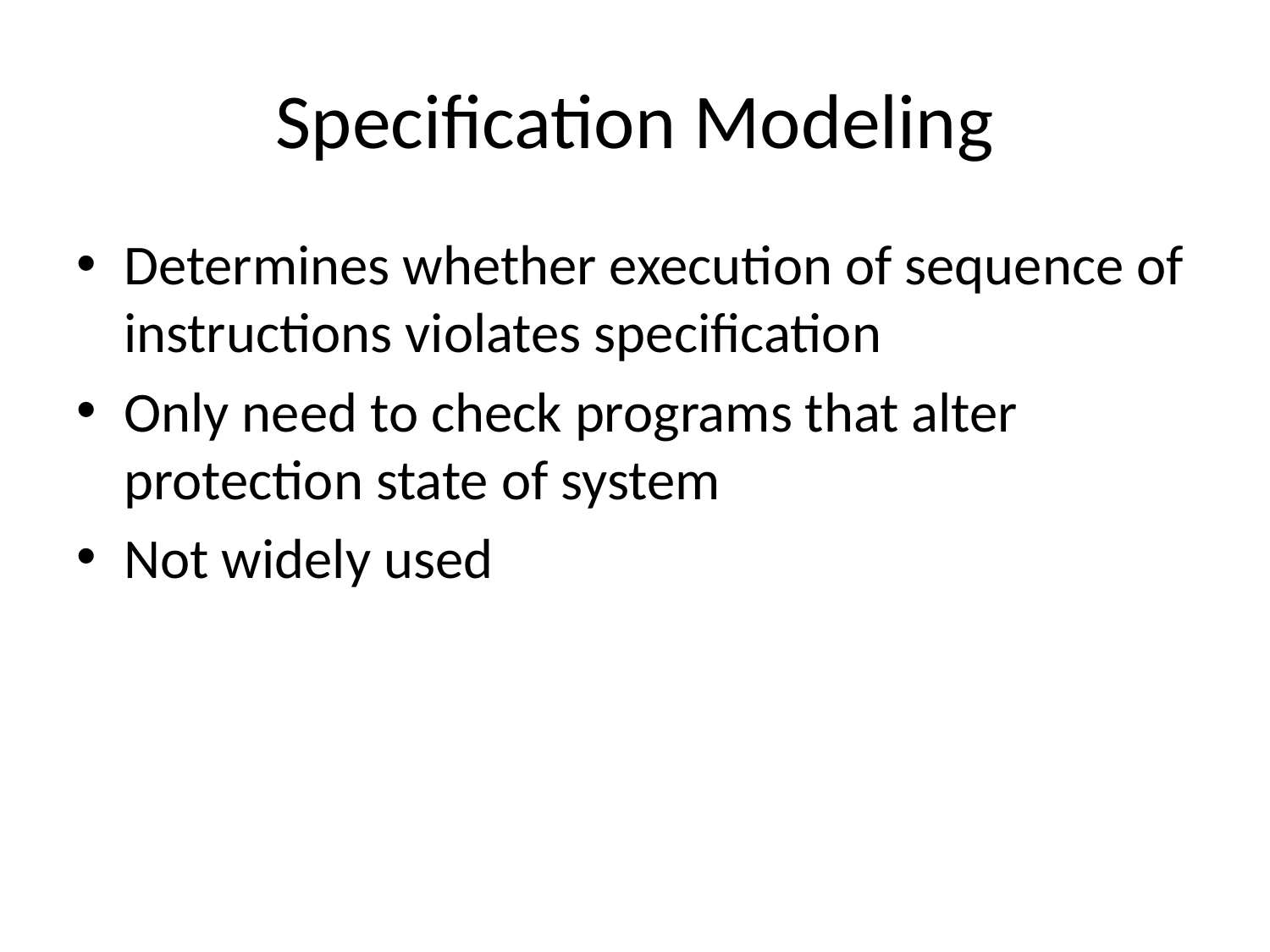

# Specification Modeling
Determines whether execution of sequence of instructions violates specification
Only need to check programs that alter protection state of system
Not widely used